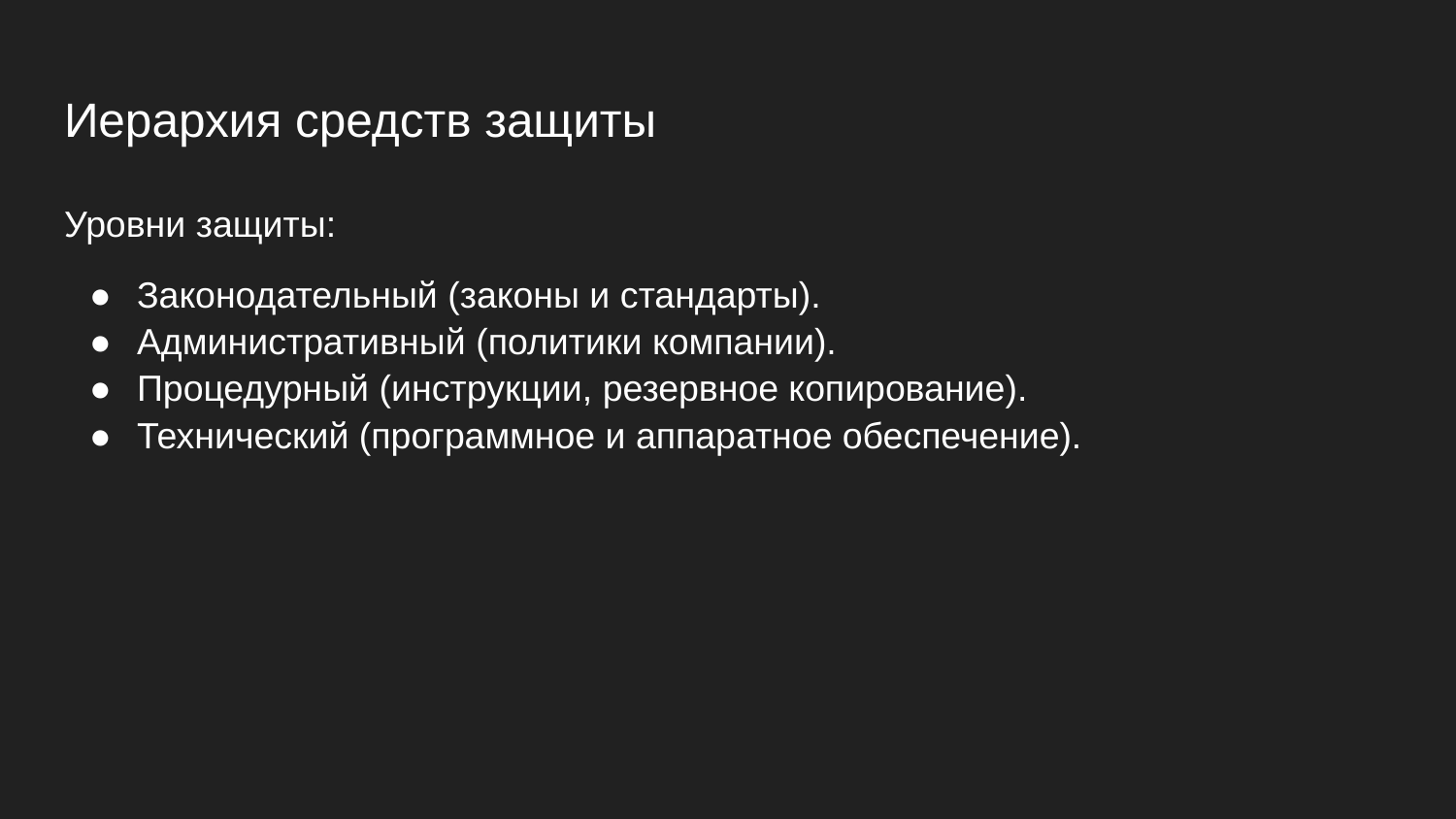

# Иерархия средств защиты

Уровни защиты:
Законодательный (законы и стандарты).
Административный (политики компании).
Процедурный (инструкции, резервное копирование).
Технический (программное и аппаратное обеспечение).